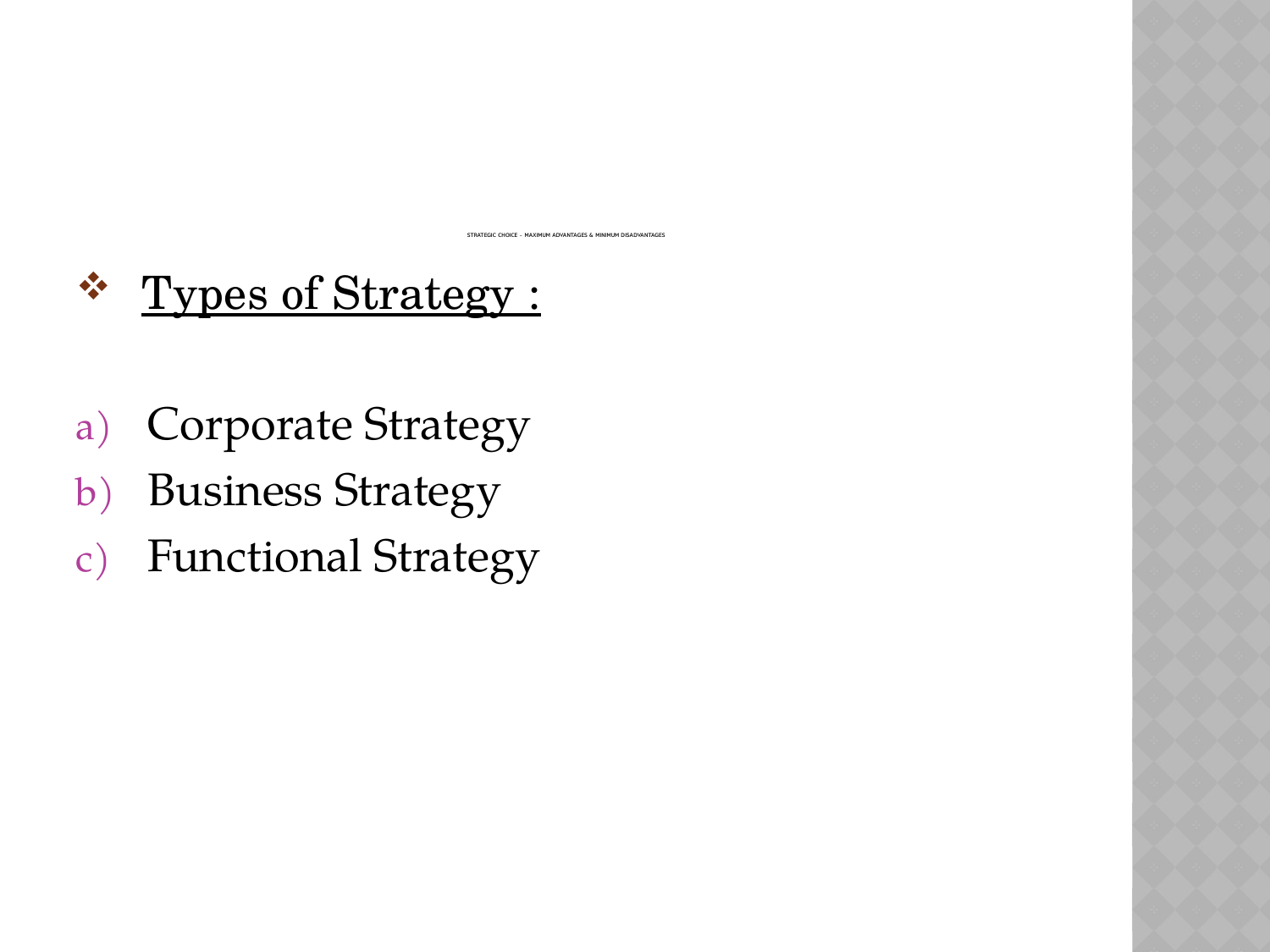

# Strategic Choice – Maximum Advantages & Minimum Disadvantages
  Types of Strategy :

Corporate Strategy
Business Strategy
Functional Strategy